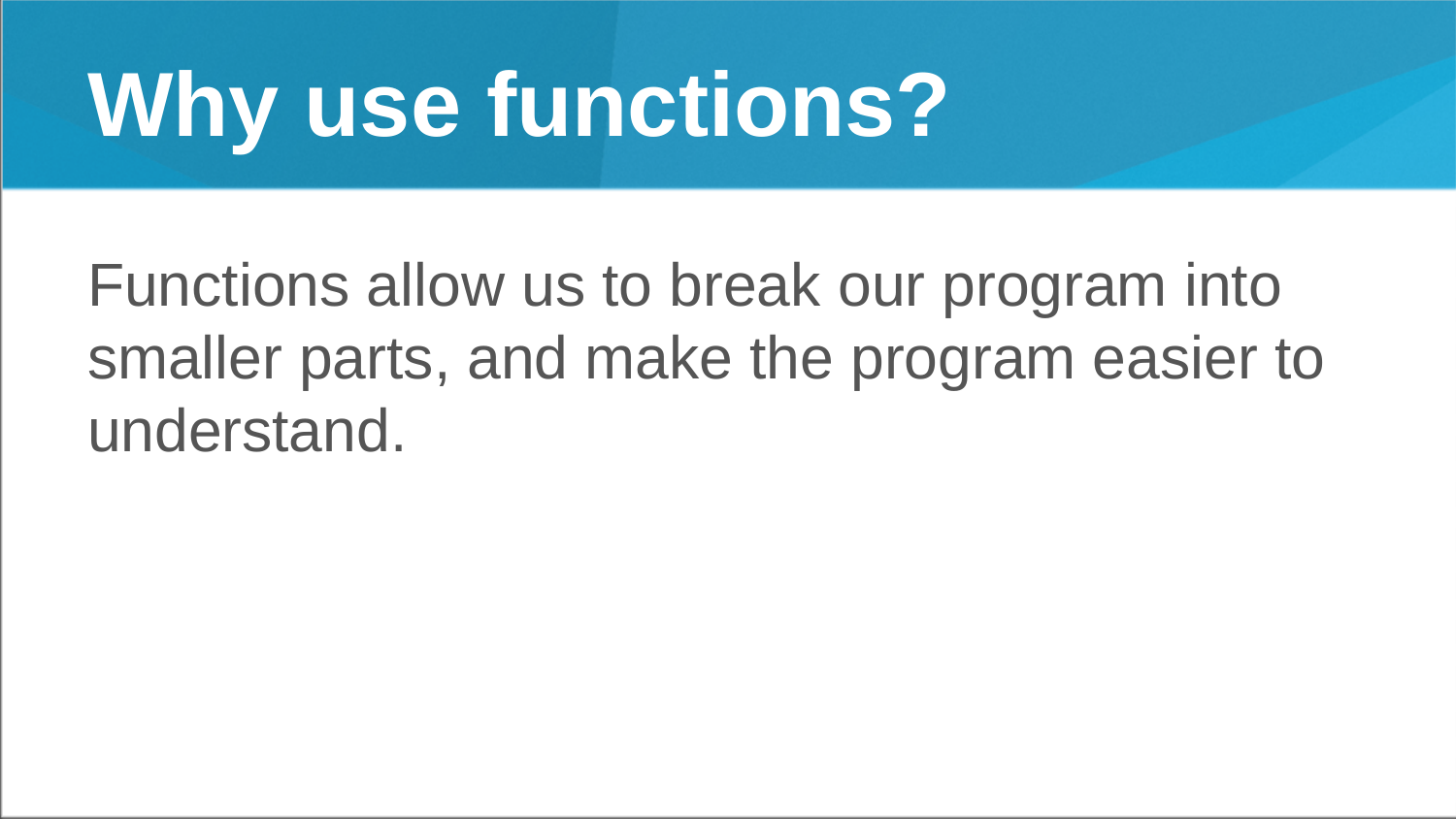

Why use functions?
Functions allow us to break our program into smaller parts, and make the program easier to understand.